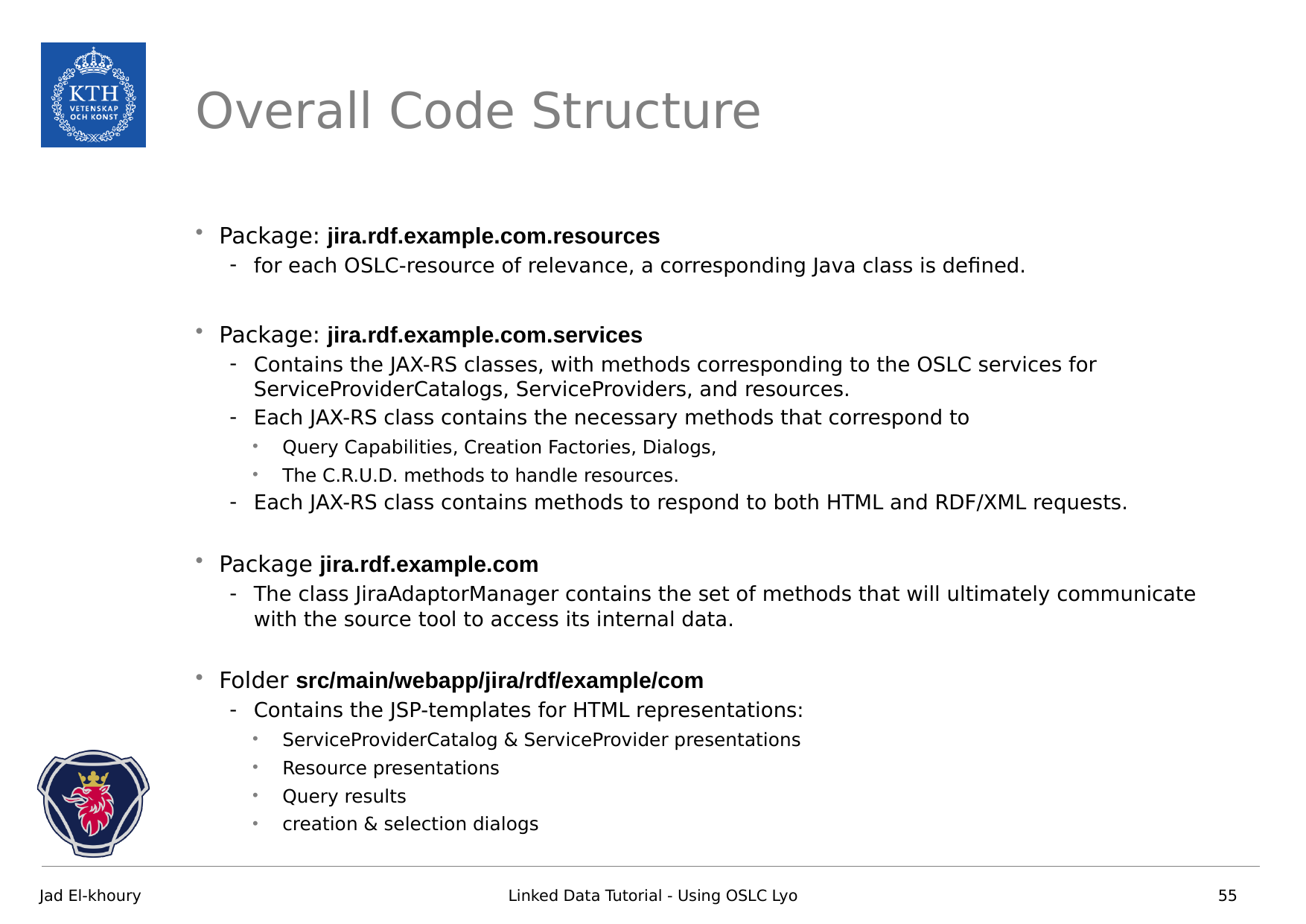

# Overall Code Structure
Package: jira.rdf.example.com.resources
for each OSLC-resource of relevance, a corresponding Java class is defined.

Package: jira.rdf.example.com.services
Contains the JAX-RS classes, with methods corresponding to the OSLC services for ServiceProviderCatalogs, ServiceProviders, and resources.
Each JAX-RS class contains the necessary methods that correspond to
Query Capabilities, Creation Factories, Dialogs,
The C.R.U.D. methods to handle resources.
Each JAX-RS class contains methods to respond to both HTML and RDF/XML requests.

Package jira.rdf.example.com
The class JiraAdaptorManager contains the set of methods that will ultimately communicate with the source tool to access its internal data.

Folder src/main/webapp/jira/rdf/example/com
Contains the JSP-templates for HTML representations:
ServiceProviderCatalog & ServiceProvider presentations
Resource presentations
Query results
creation & selection dialogs
55